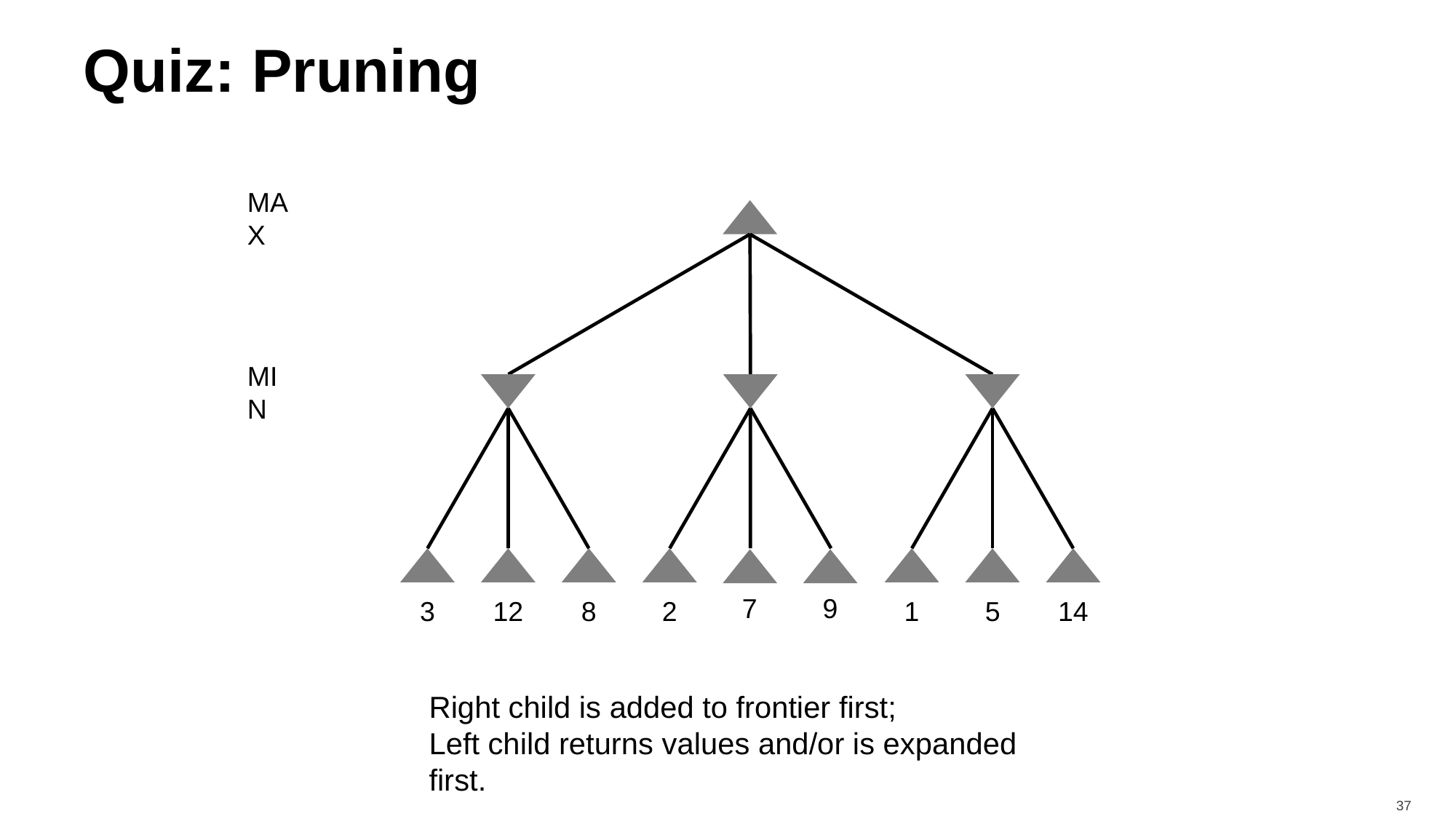

# Quiz: Pruning
Max

Min

7
9
3
12
8
2
1
5
14
Right child is added to frontier first;
Left child returns values and/or is expanded first.
37